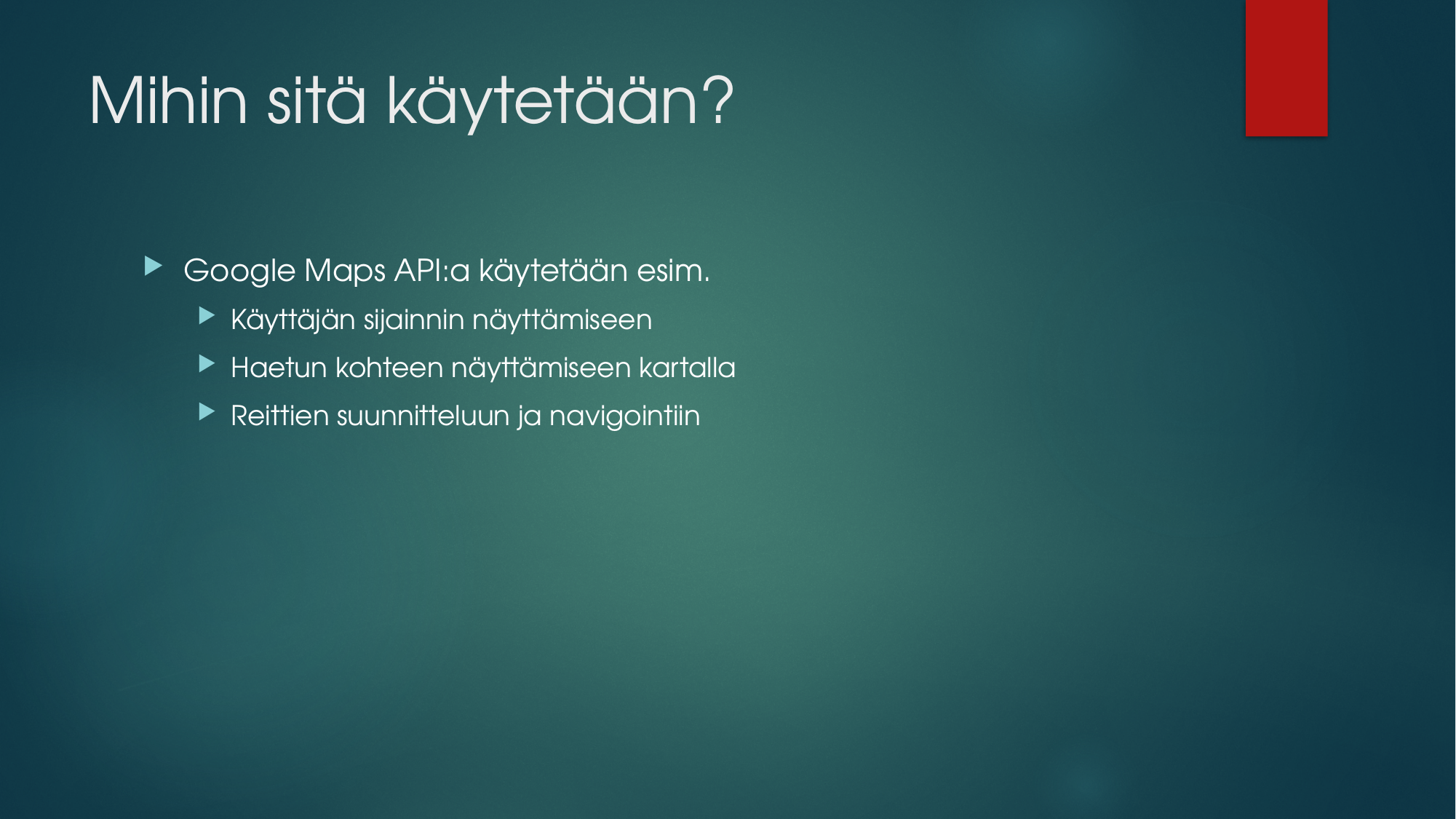

# Mihin sitä käytetään?
Google Maps API:a käytetään esim.
Käyttäjän sijainnin näyttämiseen
Haetun kohteen näyttämiseen kartalla
Reittien suunnitteluun ja navigointiin